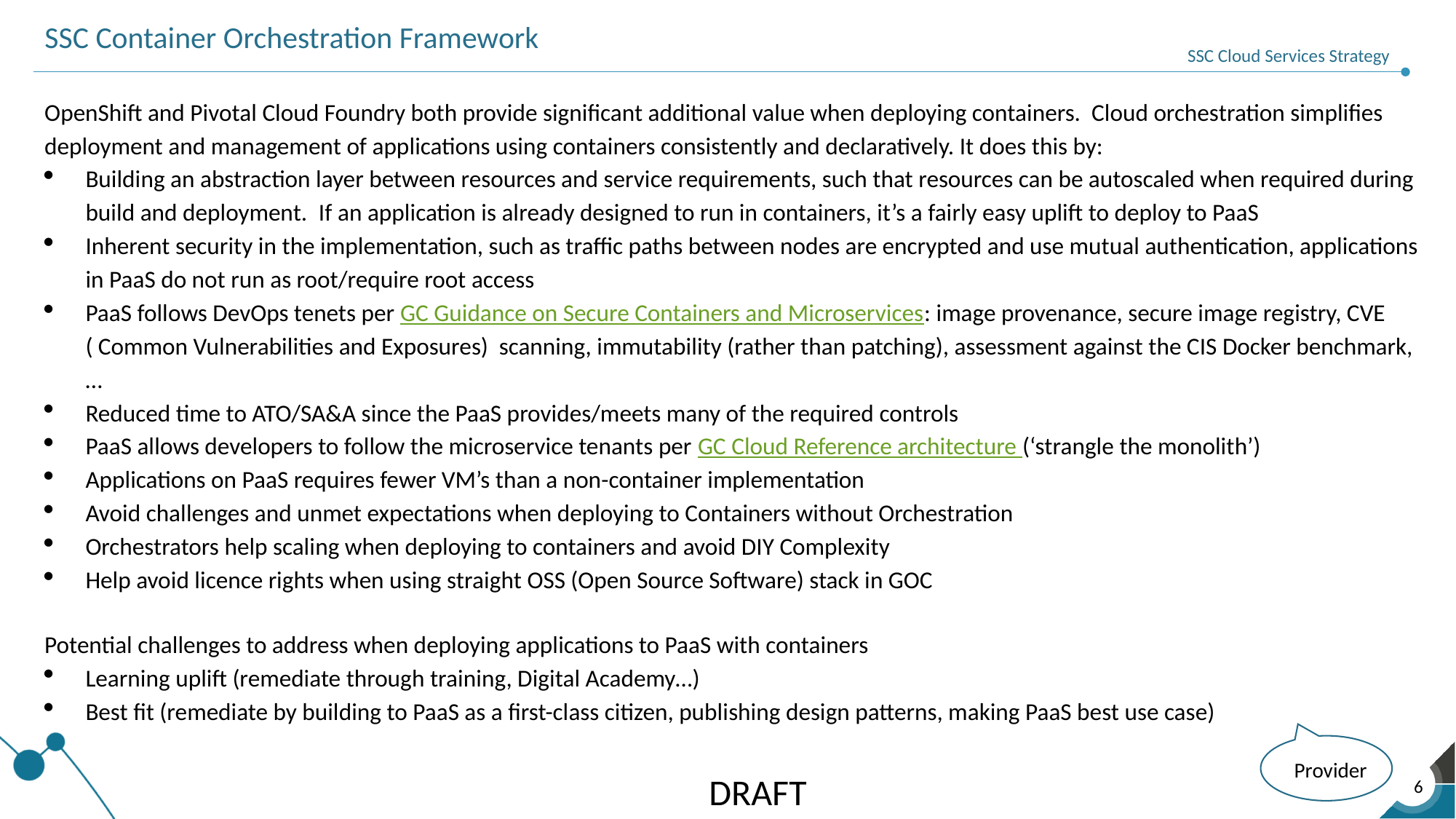

# SSC Container Orchestration Framework
SSC Cloud Services Strategy
OpenShift and Pivotal Cloud Foundry both provide significant additional value when deploying containers.  Cloud orchestration simplifies deployment and management of applications using containers consistently and declaratively. It does this by:
Building an abstraction layer between resources and service requirements, such that resources can be autoscaled when required during build and deployment.  If an application is already designed to run in containers, it’s a fairly easy uplift to deploy to PaaS
Inherent security in the implementation, such as traffic paths between nodes are encrypted and use mutual authentication, applications in PaaS do not run as root/require root access
PaaS follows DevOps tenets per GC Guidance on Secure Containers and Microservices: image provenance, secure image registry, CVE ( Common Vulnerabilities and Exposures)  scanning, immutability (rather than patching), assessment against the CIS Docker benchmark,…
Reduced time to ATO/SA&A since the PaaS provides/meets many of the required controls
PaaS allows developers to follow the microservice tenants per GC Cloud Reference architecture (‘strangle the monolith’)
Applications on PaaS requires fewer VM’s than a non-container implementation
Avoid challenges and unmet expectations when deploying to Containers without Orchestration
Orchestrators help scaling when deploying to containers and avoid DIY Complexity
Help avoid licence rights when using straight OSS (Open Source Software) stack in GOC

Potential challenges to address when deploying applications to PaaS with containers
Learning uplift (remediate through training, Digital Academy…)
Best fit (remediate by building to PaaS as a first-class citizen, publishing design patterns, making PaaS best use case)

Provider